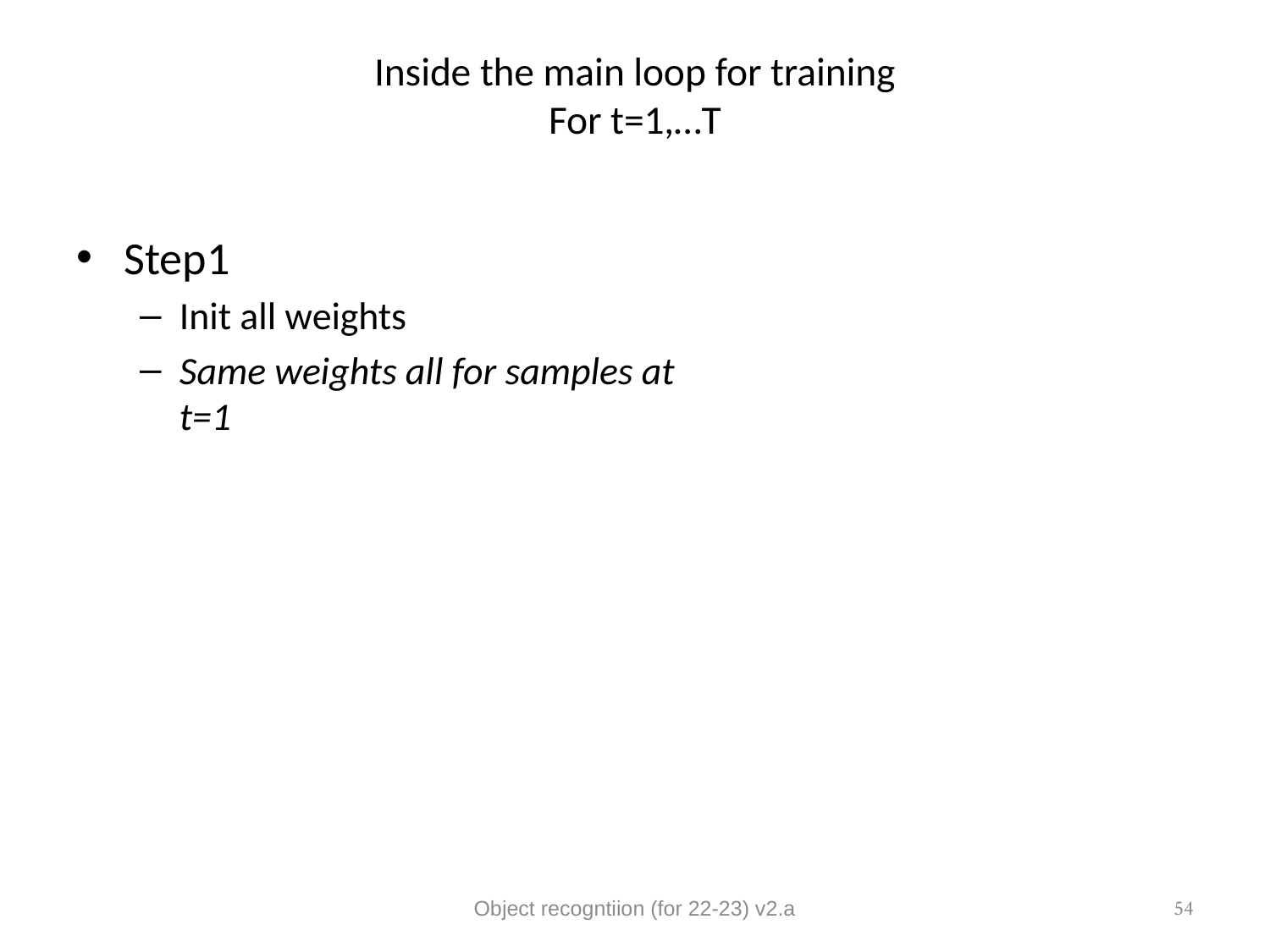

# Inside the main loop for training For t=1,…T
Step1
Init all weights
Same weights all for samples at t=1
Object recogntiion (for 22-23) v2.a
54